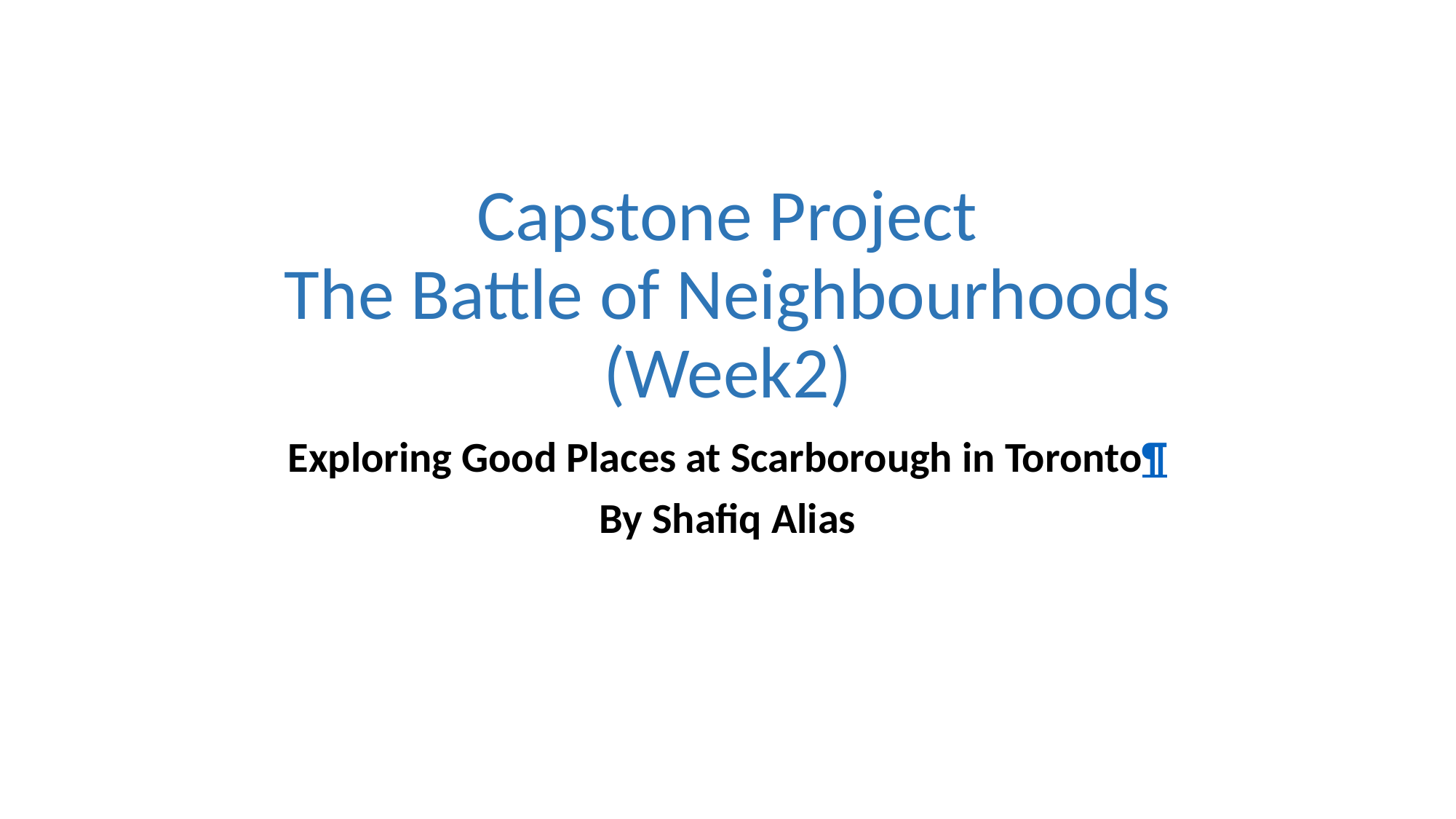

# Capstone Project The Battle of Neighbourhoods (Week2)
Exploring Good Places at Scarborough in Toronto¶
By Shafiq Alias